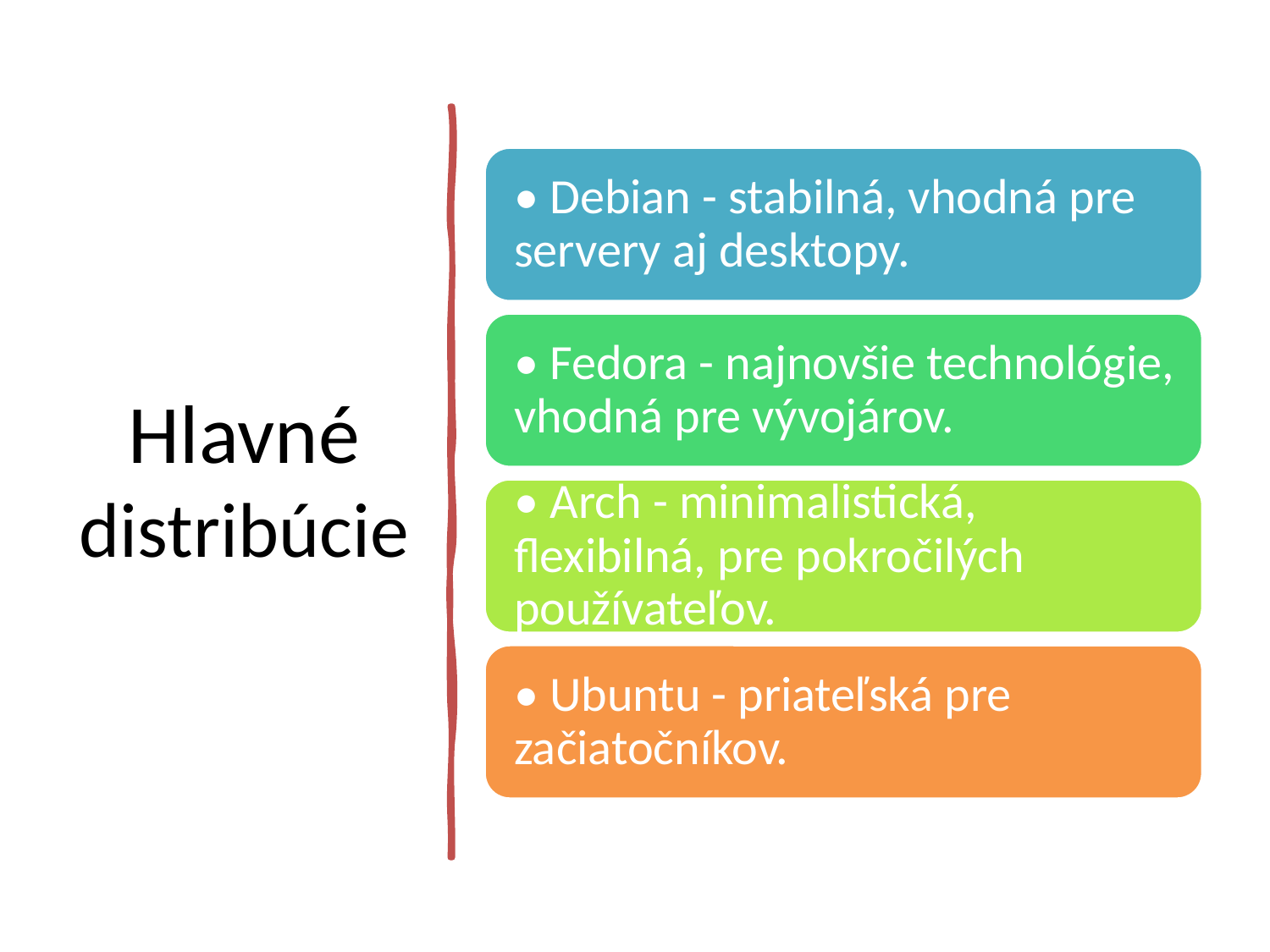

• Debian - stabilná, vhodná pre servery aj desktopy.
• Fedora - najnovšie technológie, vhodná pre vývojárov.
• Arch - minimalistická, flexibilná, pre pokročilých používateľov.
• Ubuntu - priateľská pre začiatočníkov.
# Hlavné distribúcie